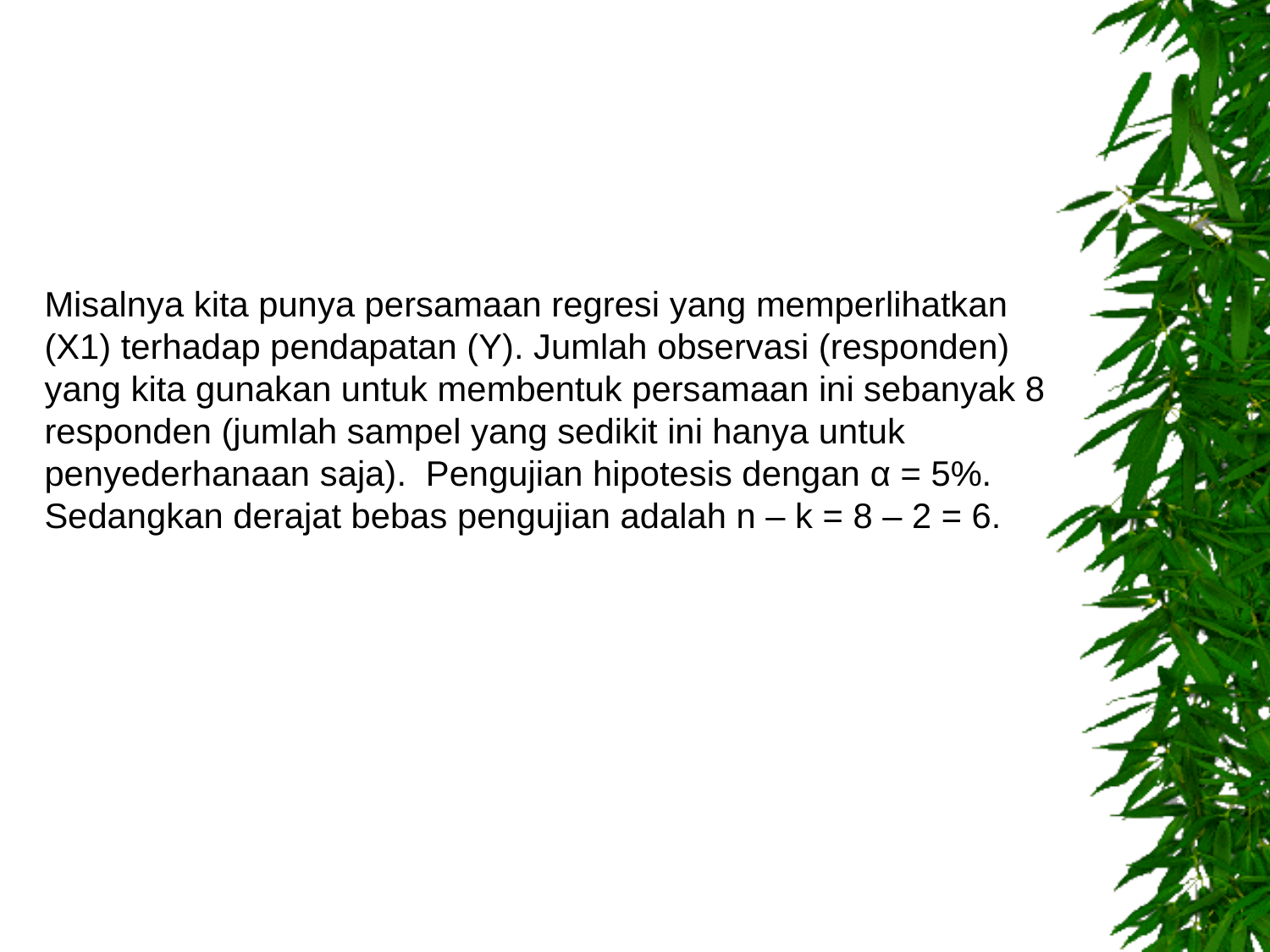

#
Misalnya kita punya persamaan regresi yang memperlihatkan (X1) terhadap pendapatan (Y). Jumlah observasi (responden) yang kita gunakan untuk membentuk persamaan ini sebanyak 8 responden (jumlah sampel yang sedikit ini hanya untuk penyederhanaan saja).  Pengujian hipotesis dengan α = 5%. Sedangkan derajat bebas pengujian adalah n – k = 8 – 2 = 6.